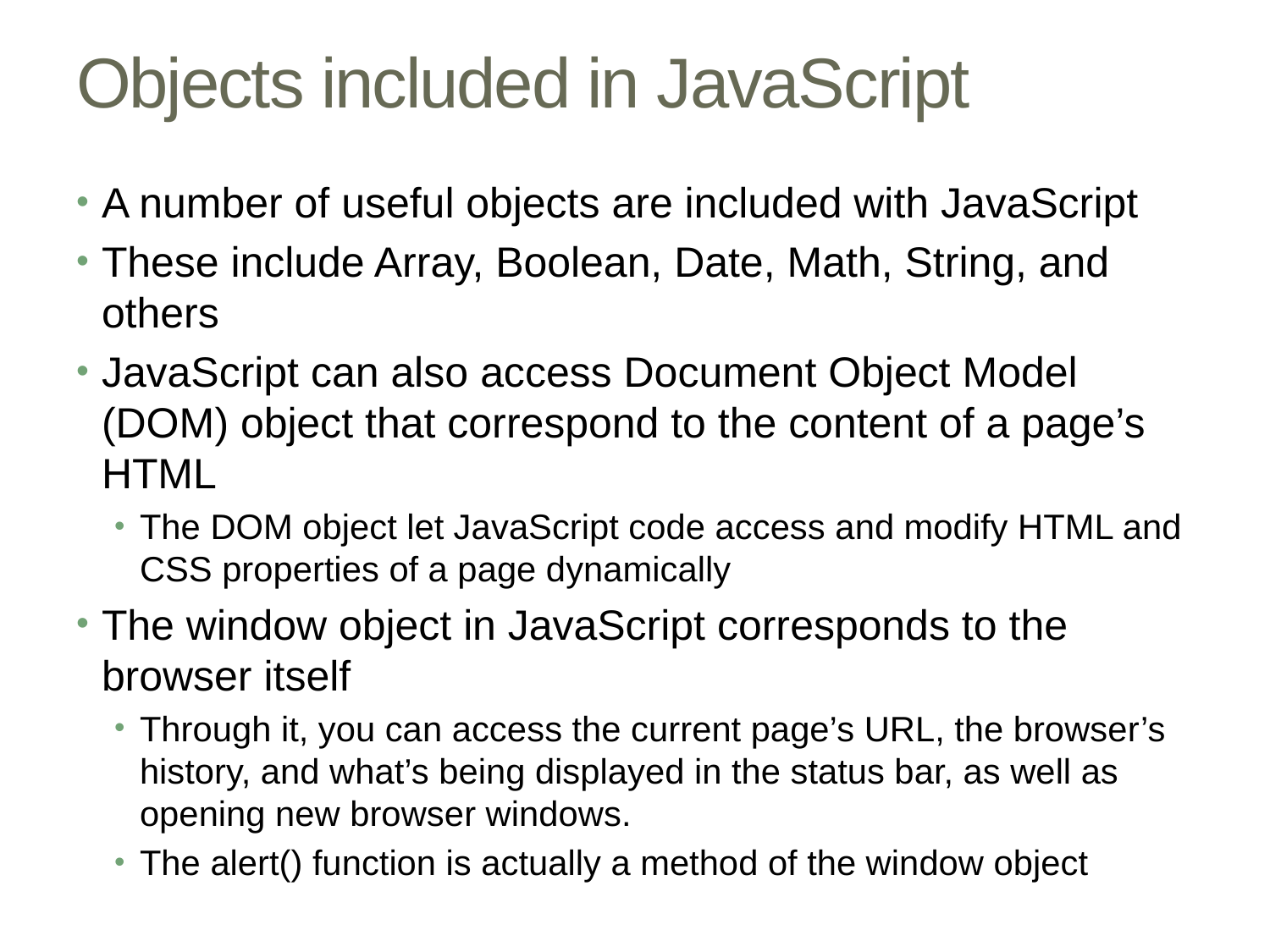

# Objects included in JavaScript
A number of useful objects are included with JavaScript
These include Array, Boolean, Date, Math, String, and others
JavaScript can also access Document Object Model (DOM) object that correspond to the content of a page’s HTML
The DOM object let JavaScript code access and modify HTML and CSS properties of a page dynamically
The window object in JavaScript corresponds to the browser itself
Through it, you can access the current page’s URL, the browser’s history, and what’s being displayed in the status bar, as well as opening new browser windows.
The alert() function is actually a method of the window object